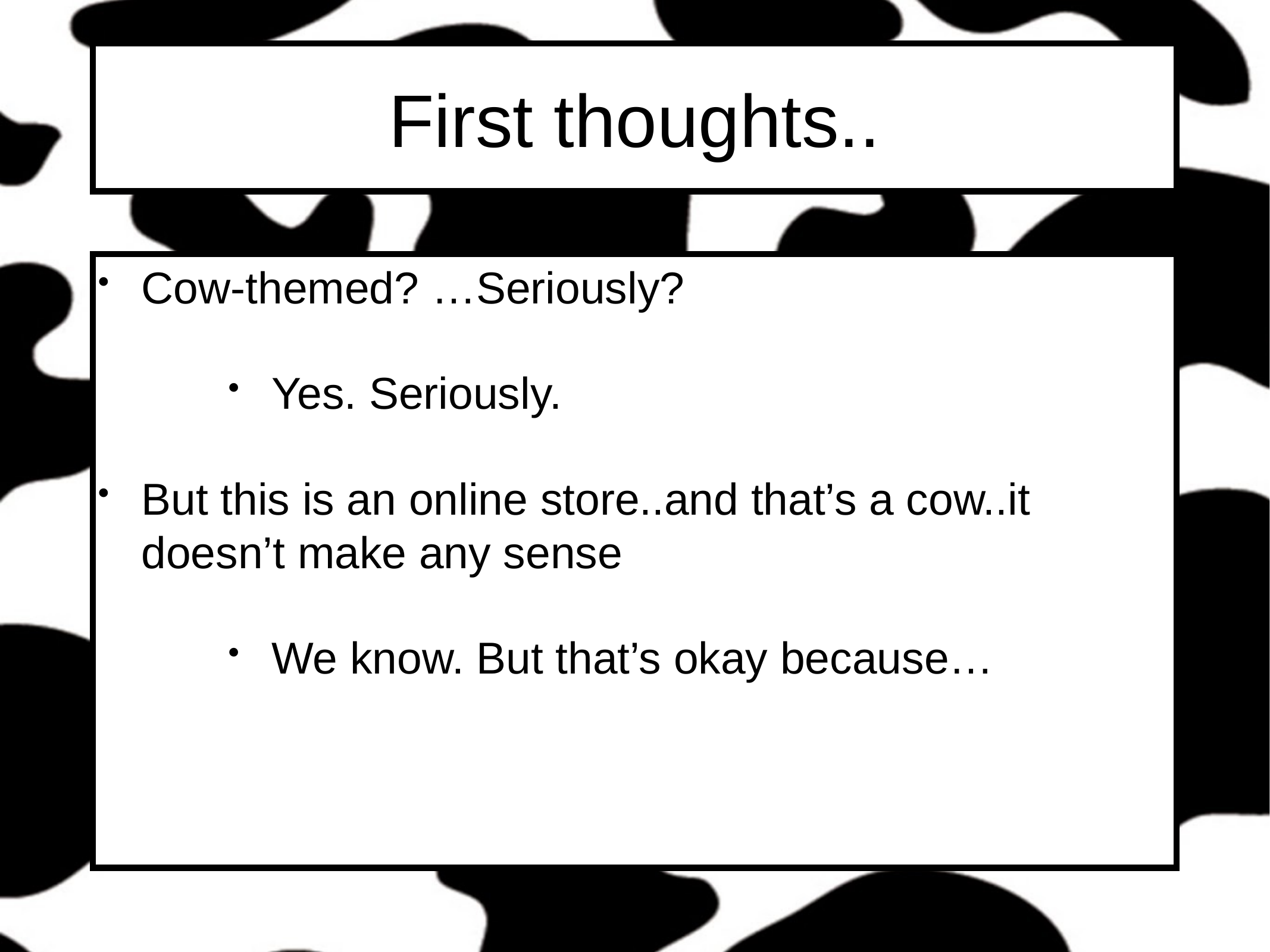

# First thoughts..
Cow-themed? …Seriously?
Yes. Seriously.
But this is an online store..and that’s a cow..it doesn’t make any sense
We know. But that’s okay because…